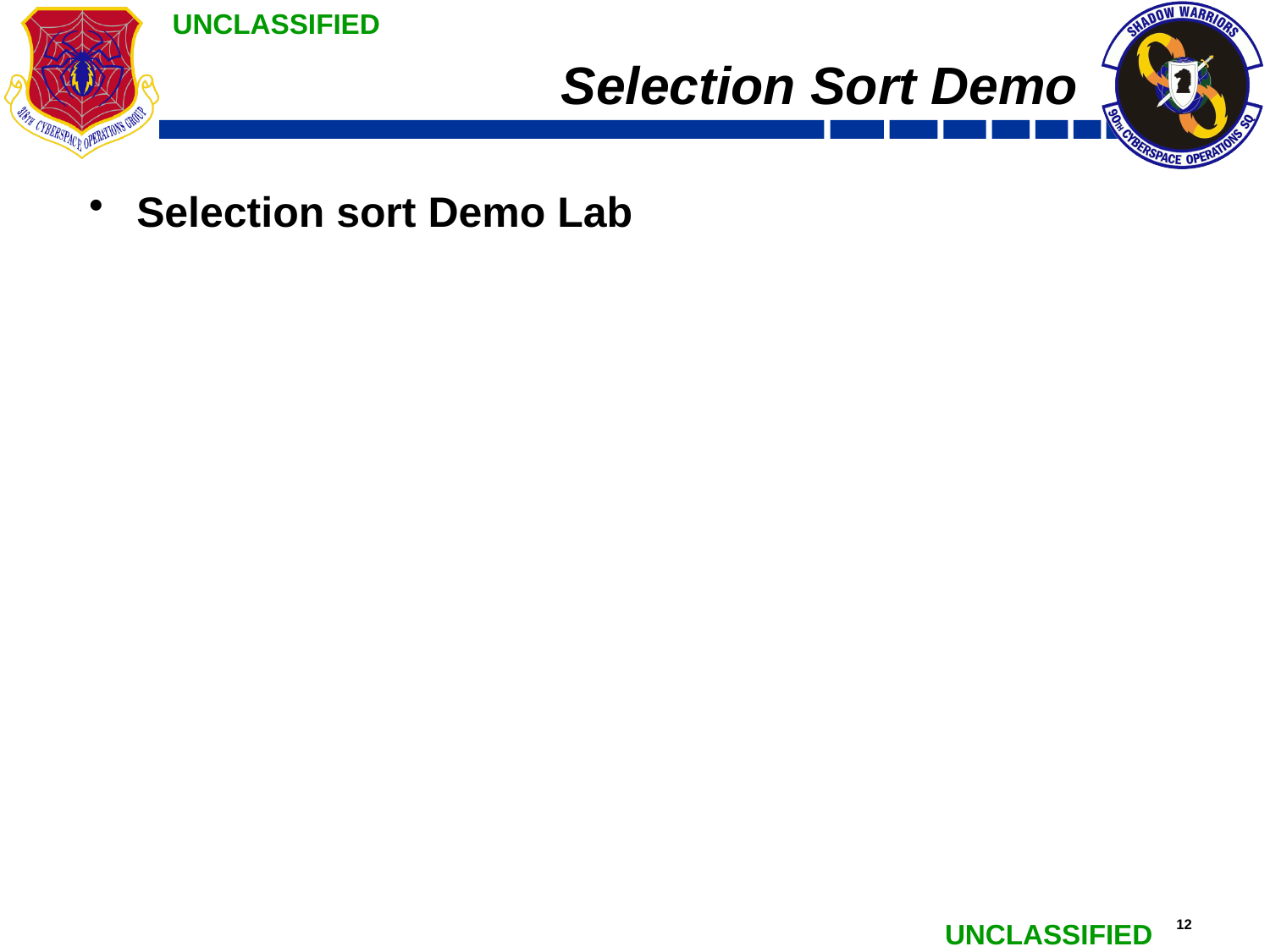

# Selection Sort Demo
Selection sort Demo Lab